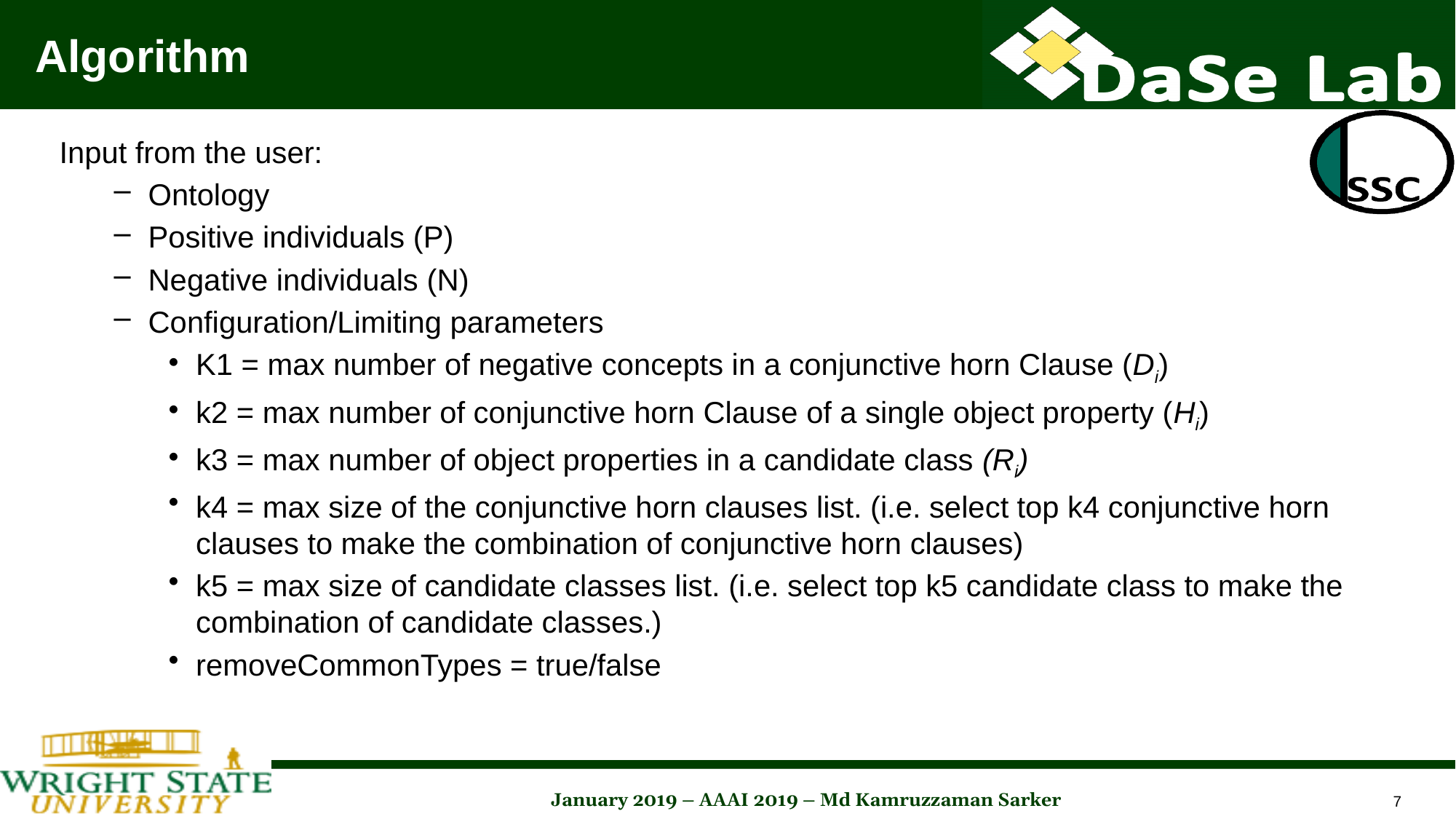

# Algorithm
Input from the user:
Ontology
Positive individuals (P)
Negative individuals (N)
Configuration/Limiting parameters
K1 = max number of negative concepts in a conjunctive horn Clause (Di)
k2 = max number of conjunctive horn Clause of a single object property (Hi)
k3 = max number of object properties in a candidate class (Ri)
k4 = max size of the conjunctive horn clauses list. (i.e. select top k4 conjunctive horn clauses to make the combination of conjunctive horn clauses)
k5 = max size of candidate classes list. (i.e. select top k5 candidate class to make the combination of candidate classes.)
removeCommonTypes = true/false